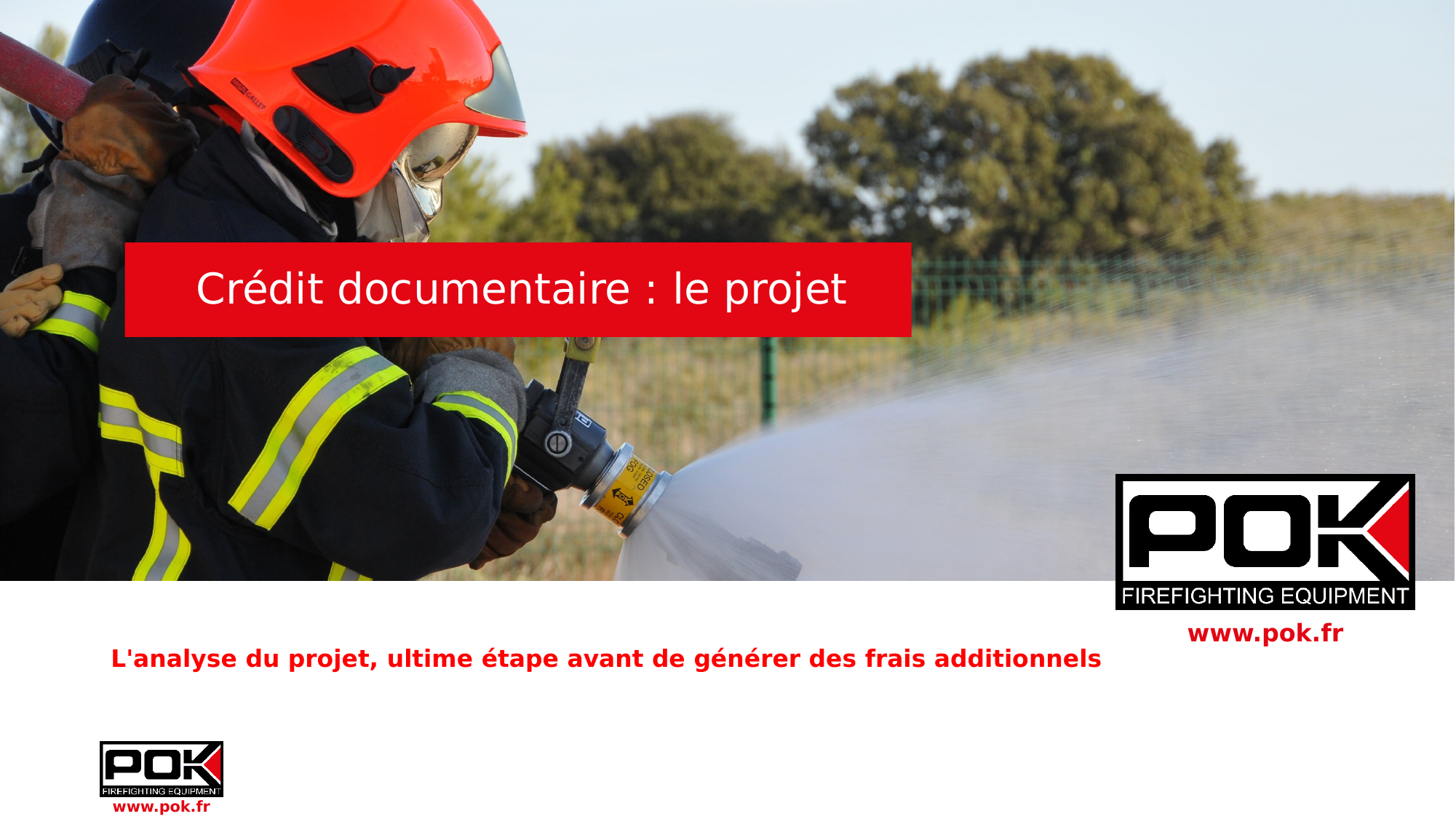

# Crédit documentaire : le projet
L'analyse du projet, ultime étape avant de générer des frais additionnels